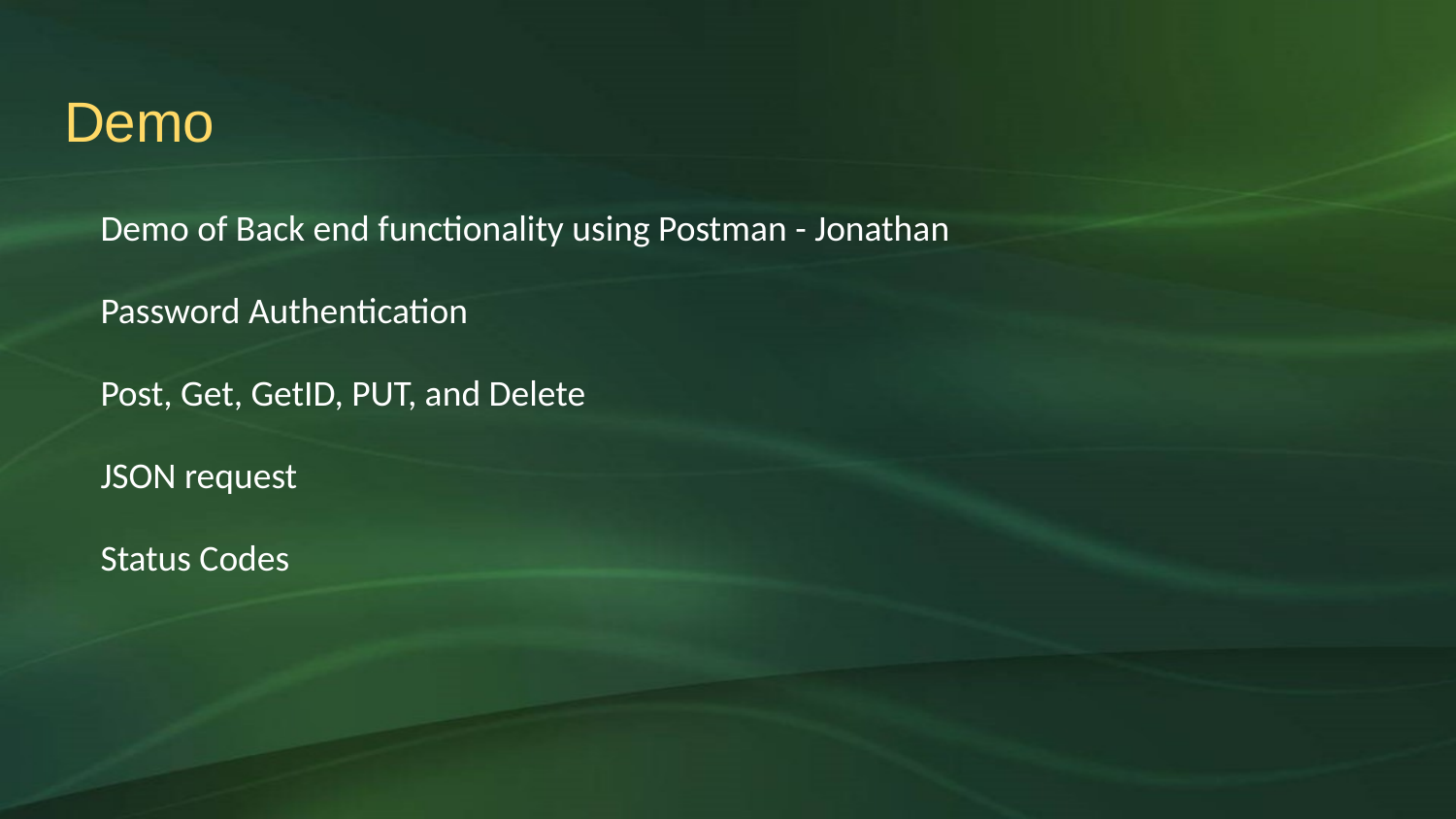

# Demo
Demo of Back end functionality using Postman - Jonathan
Password Authentication
Post, Get, GetID, PUT, and Delete
JSON request
Status Codes